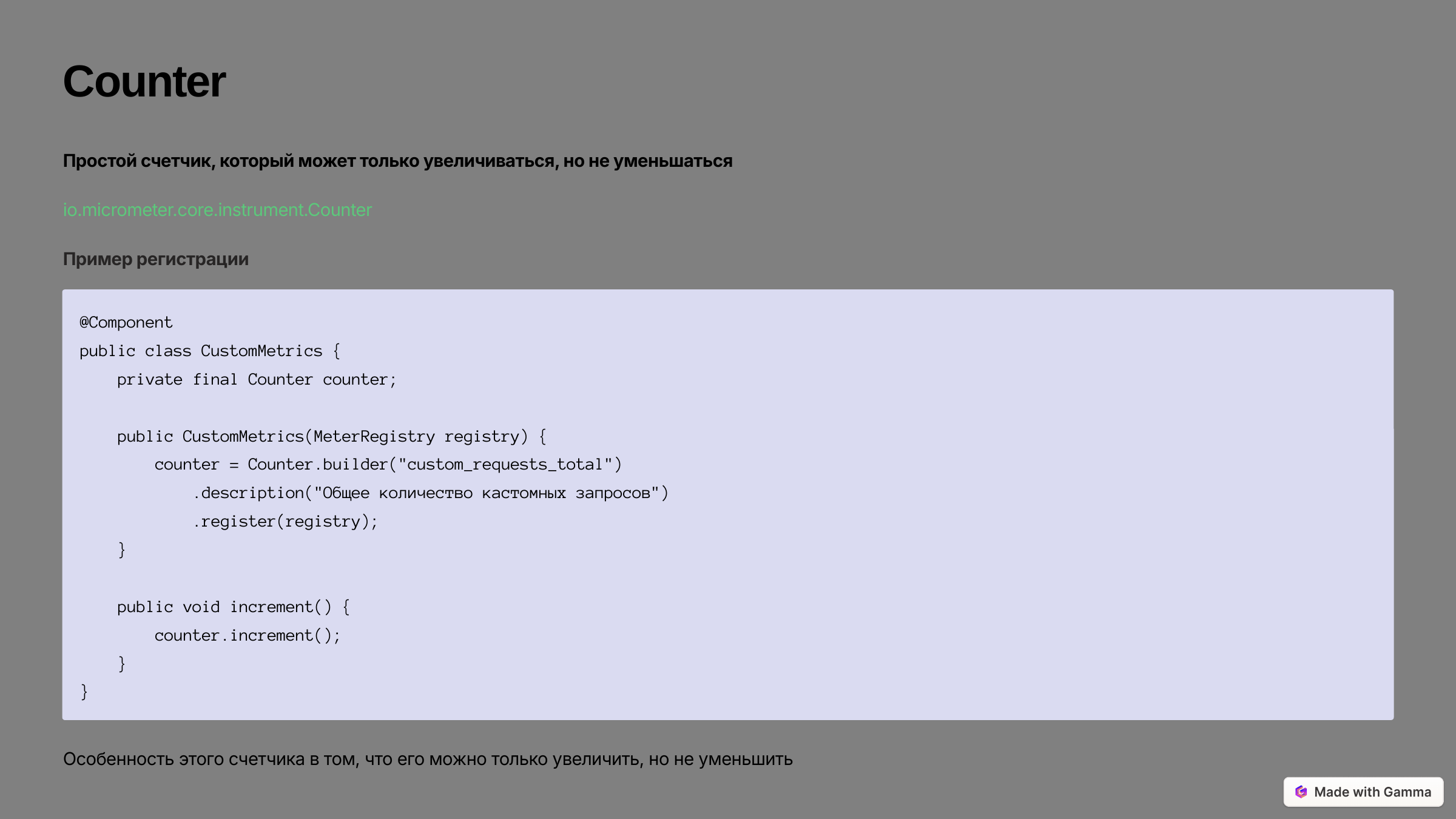

Counter
Простой счетчик, который может только увеличиваться, но не уменьшаться
io.micrometer.core.instrument.Counter
Пример регистрации

@Component
public class CustomMetrics {
    private final Counter counter;

    public CustomMetrics(MeterRegistry registry) {
        counter = Counter.builder("custom_requests_total")
            .description("Общее количество кастомных запросов")
            .register(registry);
    }

    public void increment() {
        counter.increment();
    }
}
Особенность этого счетчика в том, что его можно только увеличить, но не уменьшить